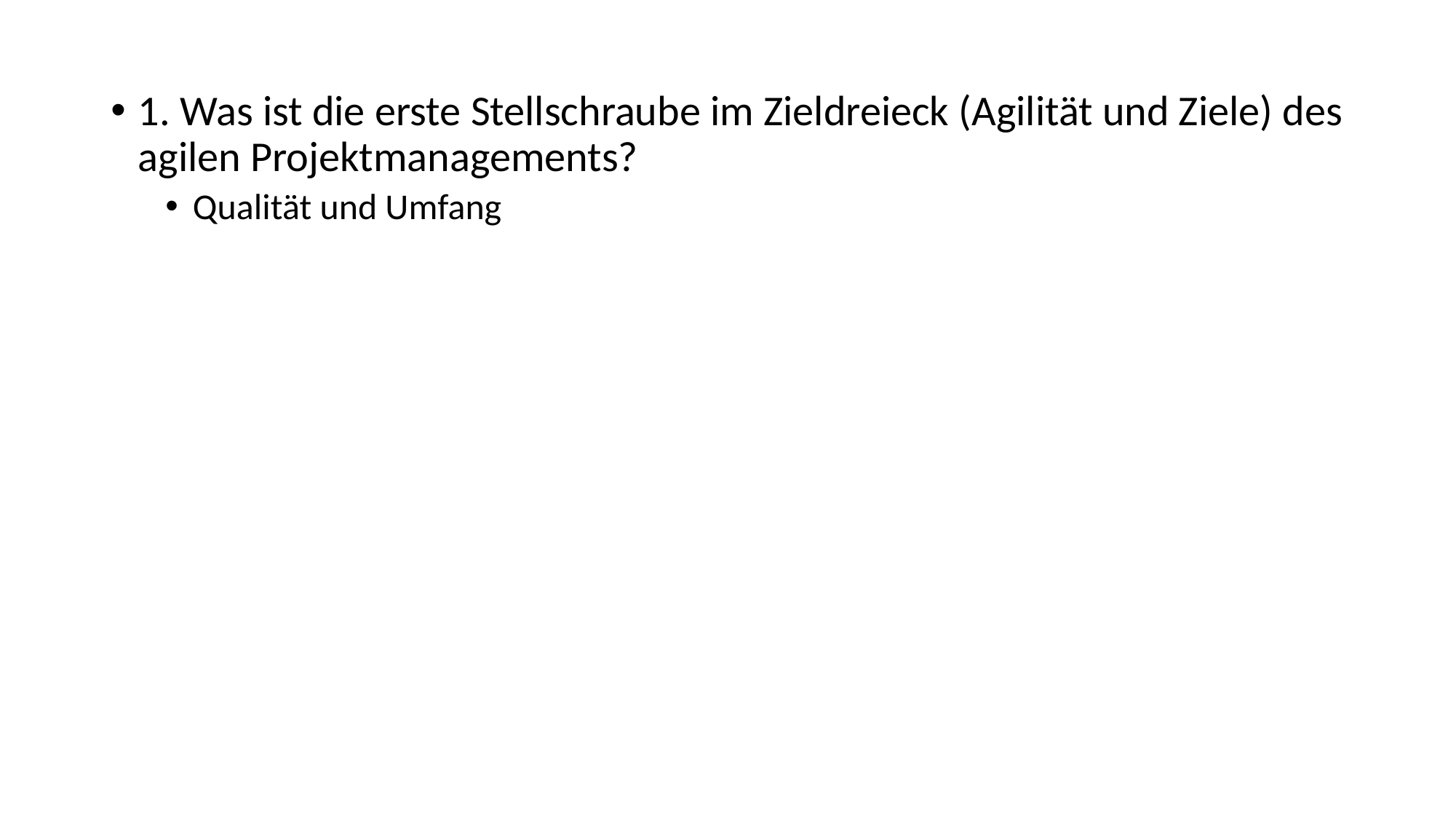

1. Was ist die erste Stellschraube im Zieldreieck (Agilität und Ziele) des agilen Projektmanagements?
Qualität und Umfang